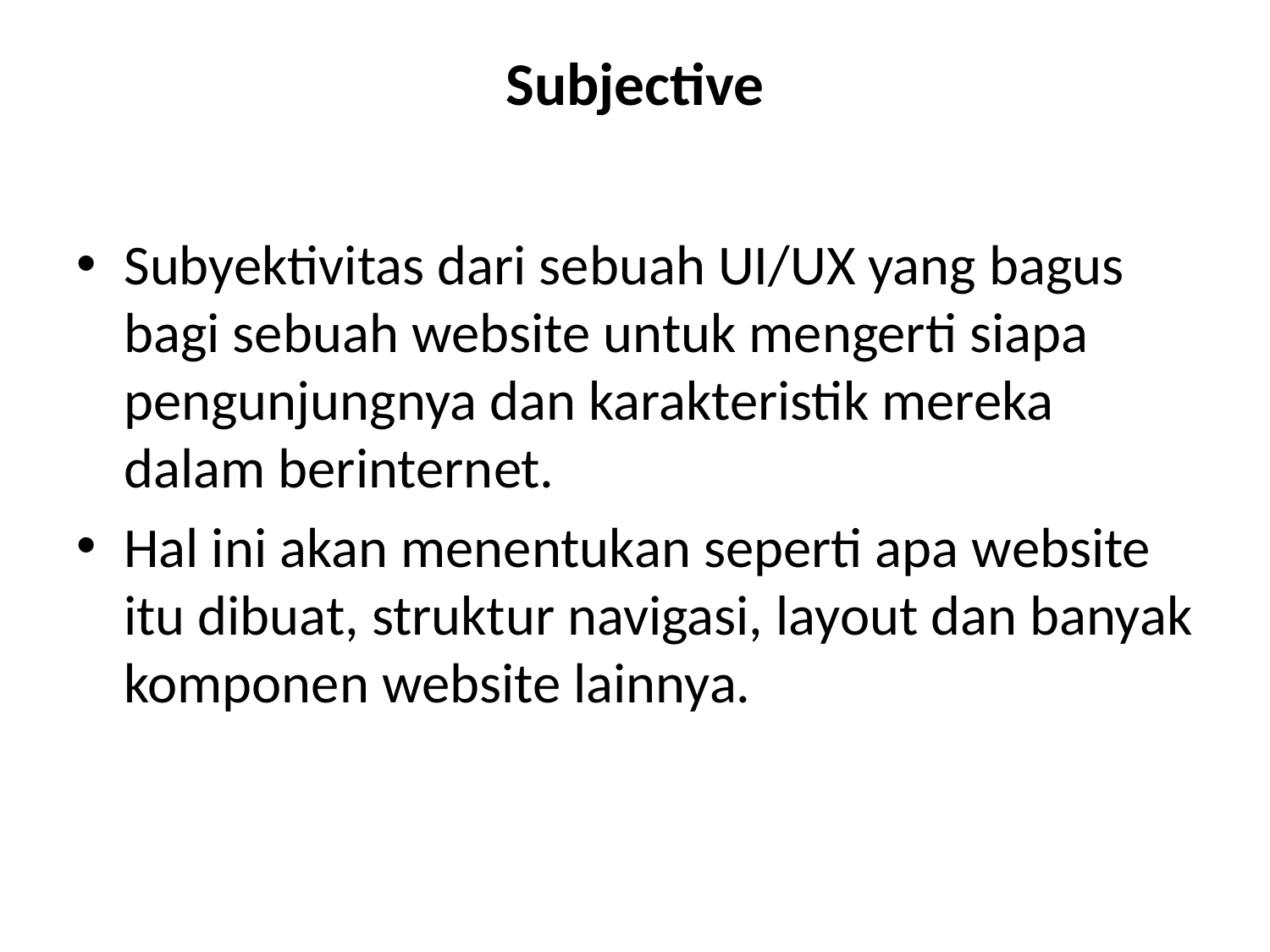

# Subjective
Subyektivitas dari sebuah UI/UX yang bagus bagi sebuah website untuk mengerti siapa pengunjungnya dan karakteristik mereka dalam berinternet.
Hal ini akan menentukan seperti apa website itu dibuat, struktur navigasi, layout dan banyak komponen website lainnya.